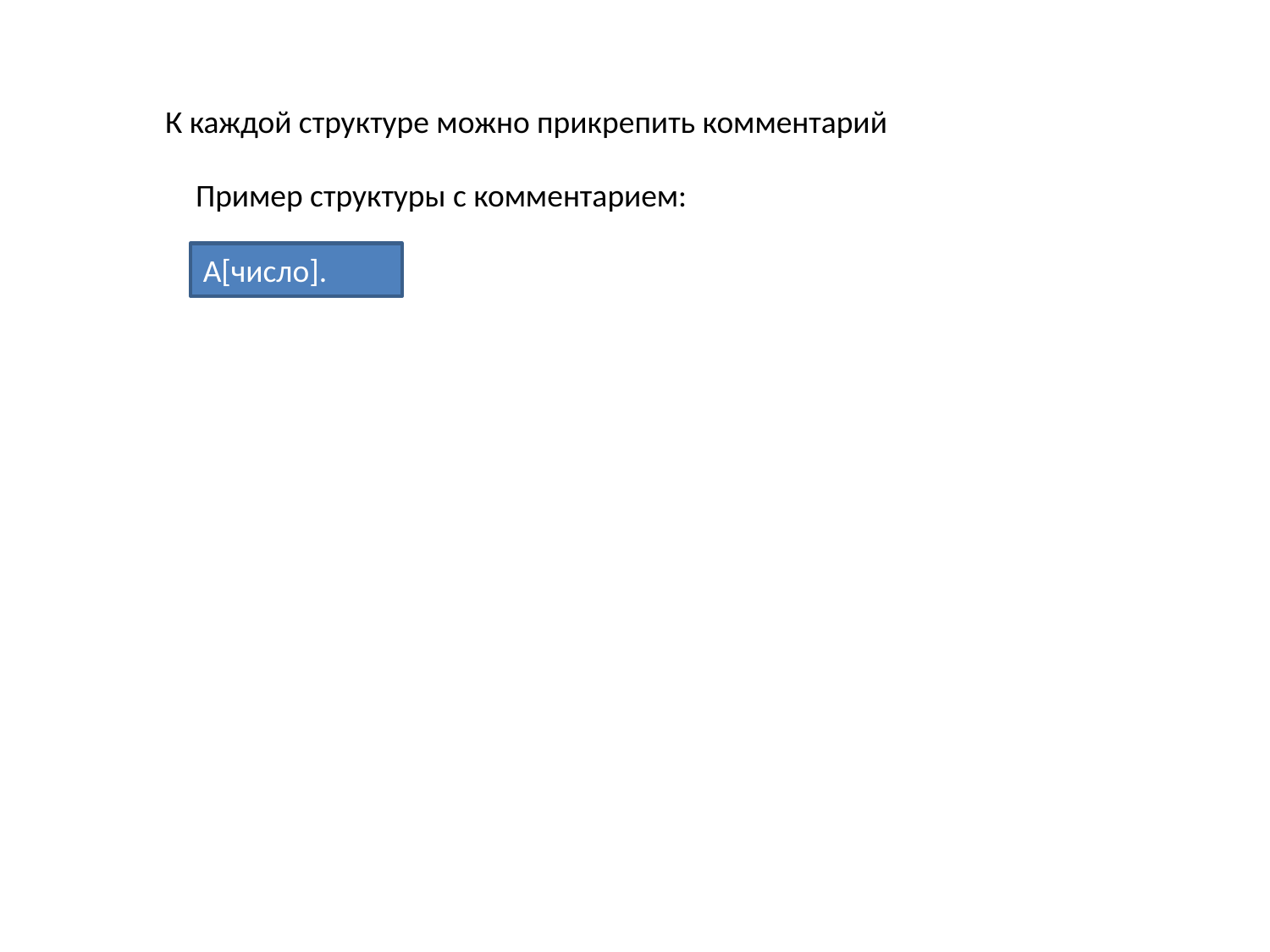

К каждой структуре можно прикрепить комментарий
Пример структуры с комментарием:
A[число].